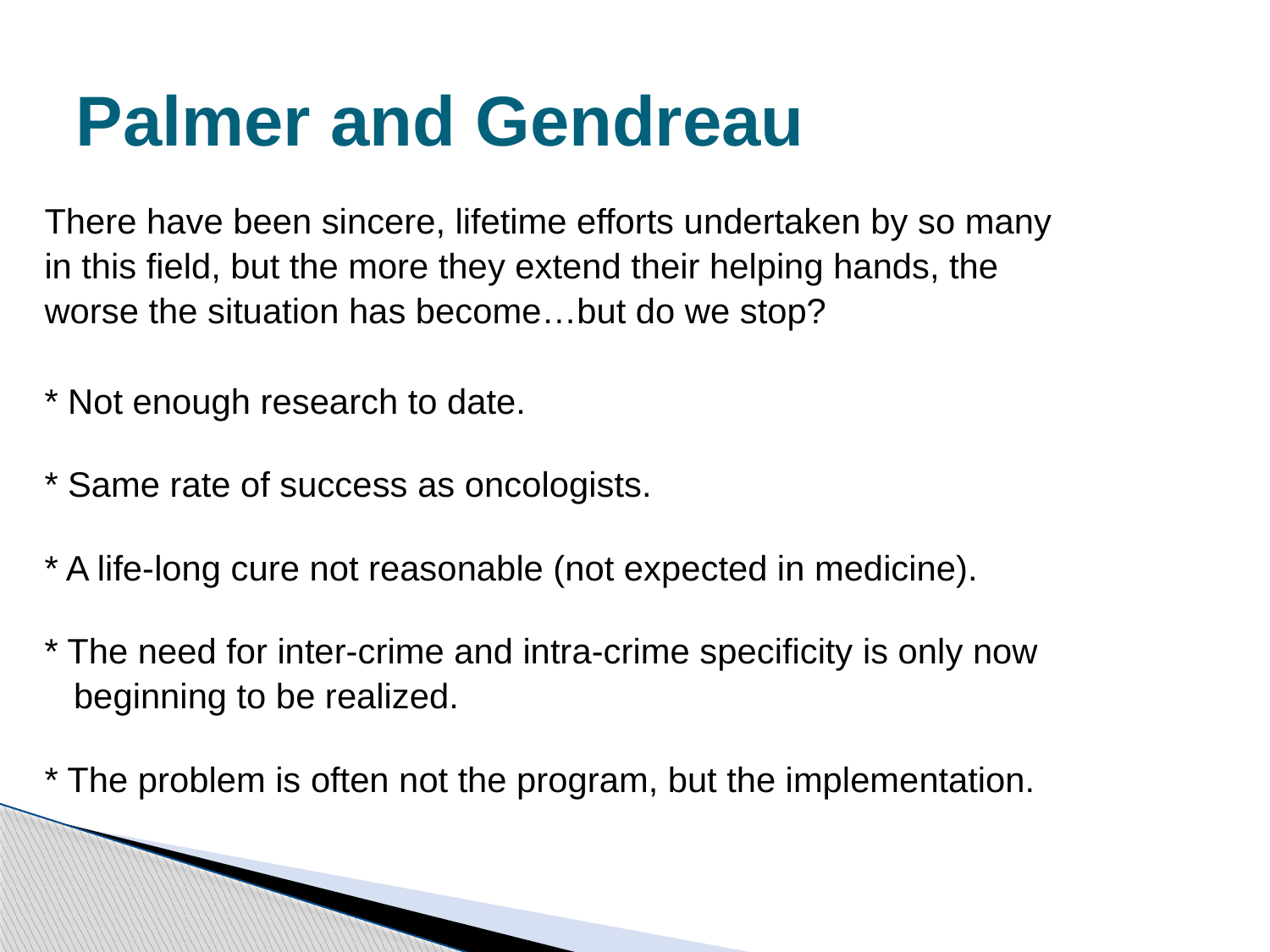

# Palmer and Gendreau
There have been sincere, lifetime efforts undertaken by so many
in this field, but the more they extend their helping hands, the
worse the situation has become…but do we stop?

* Not enough research to date.
* Same rate of success as oncologists.
* A life-long cure not reasonable (not expected in medicine).
* The need for inter-crime and intra-crime specificity is only now
   beginning to be realized.
* The problem is often not the program, but the implementation.